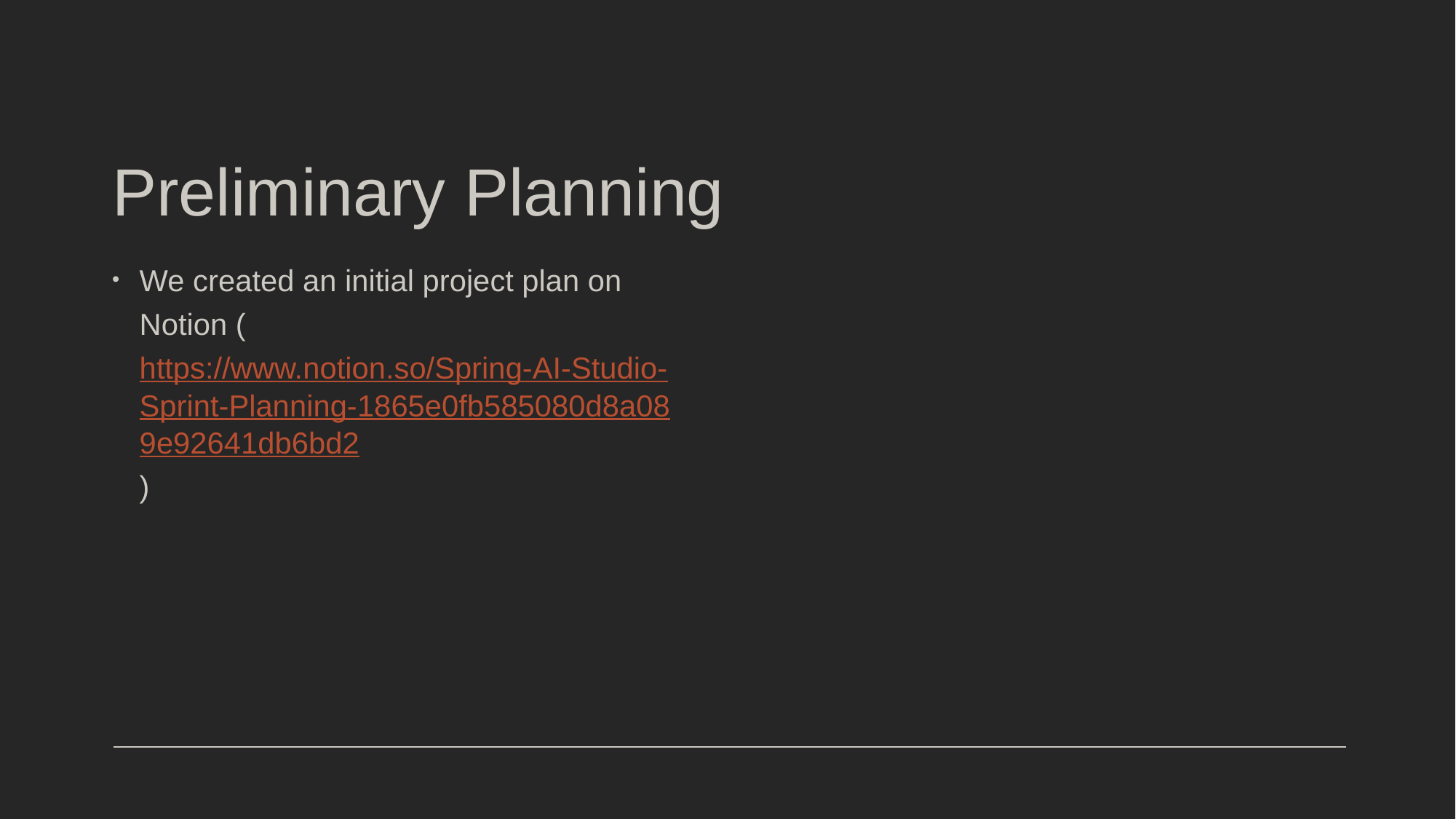

# Preliminary Planning
We created an initial project plan on Notion (https://www.notion.so/Spring-AI-Studio-Sprint-Planning-1865e0fb585080d8a089e92641db6bd2)